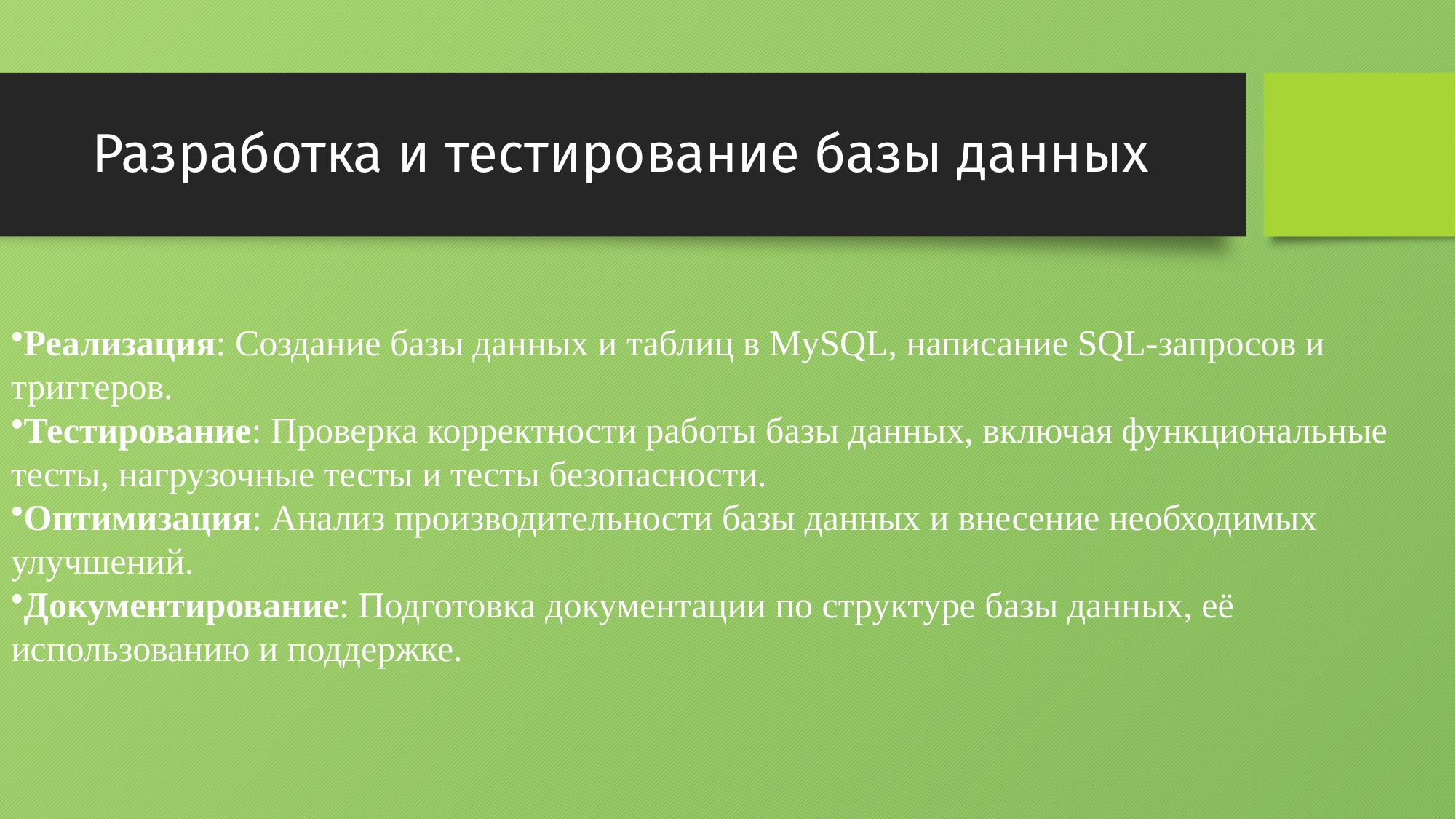

# Разработка и тестирование базы данных
Реализация: Создание базы данных и таблиц в MySQL, написание SQL-запросов и триггеров.
Тестирование: Проверка корректности работы базы данных, включая функциональные тесты, нагрузочные тесты и тесты безопасности.
Оптимизация: Анализ производительности базы данных и внесение необходимых улучшений.
Документирование: Подготовка документации по структуре базы данных, её использованию и поддержке.